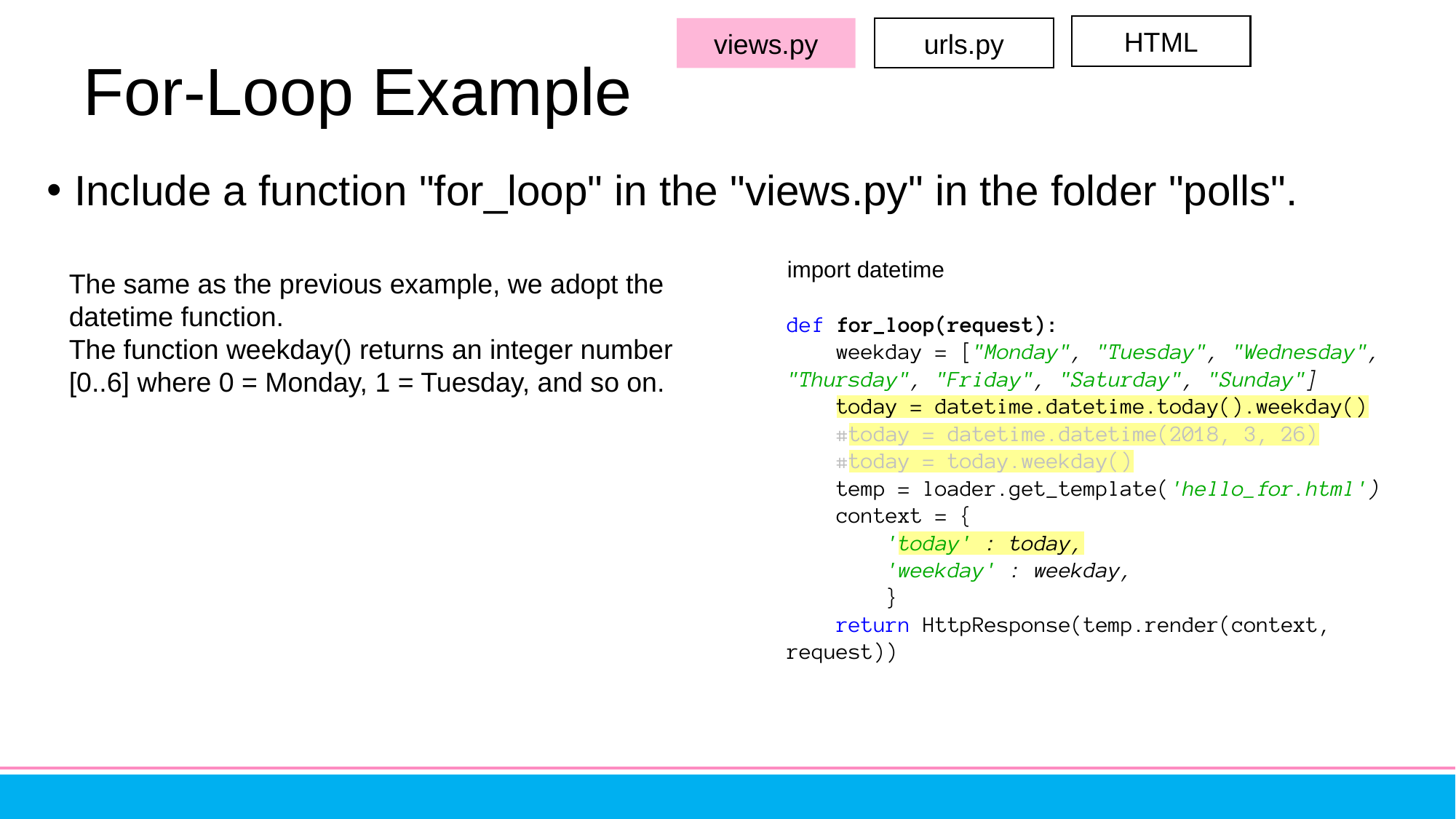

HTML
views.py
urls.py
# For-Loop Example
Include a function "for_loop" in the "views.py" in the folder "polls".

import datetime

def for_loop(request):
    weekday = ["Monday", "Tuesday", "Wednesday", "Thursday", "Friday", "Saturday", "Sunday"]
    today = datetime.datetime.today().weekday()
    #today = datetime.datetime(2018, 3, 26)
    #today = today.weekday()
    temp = loader.get_template('hello_for.html')
    context = {
        'today' : today,
        'weekday' : weekday,
        }
    return HttpResponse(temp.render(context, request))
The same as the previous example, we adopt the datetime function.
The function weekday() returns an integer number [0..6] where 0 = Monday, 1 = Tuesday, and so on.